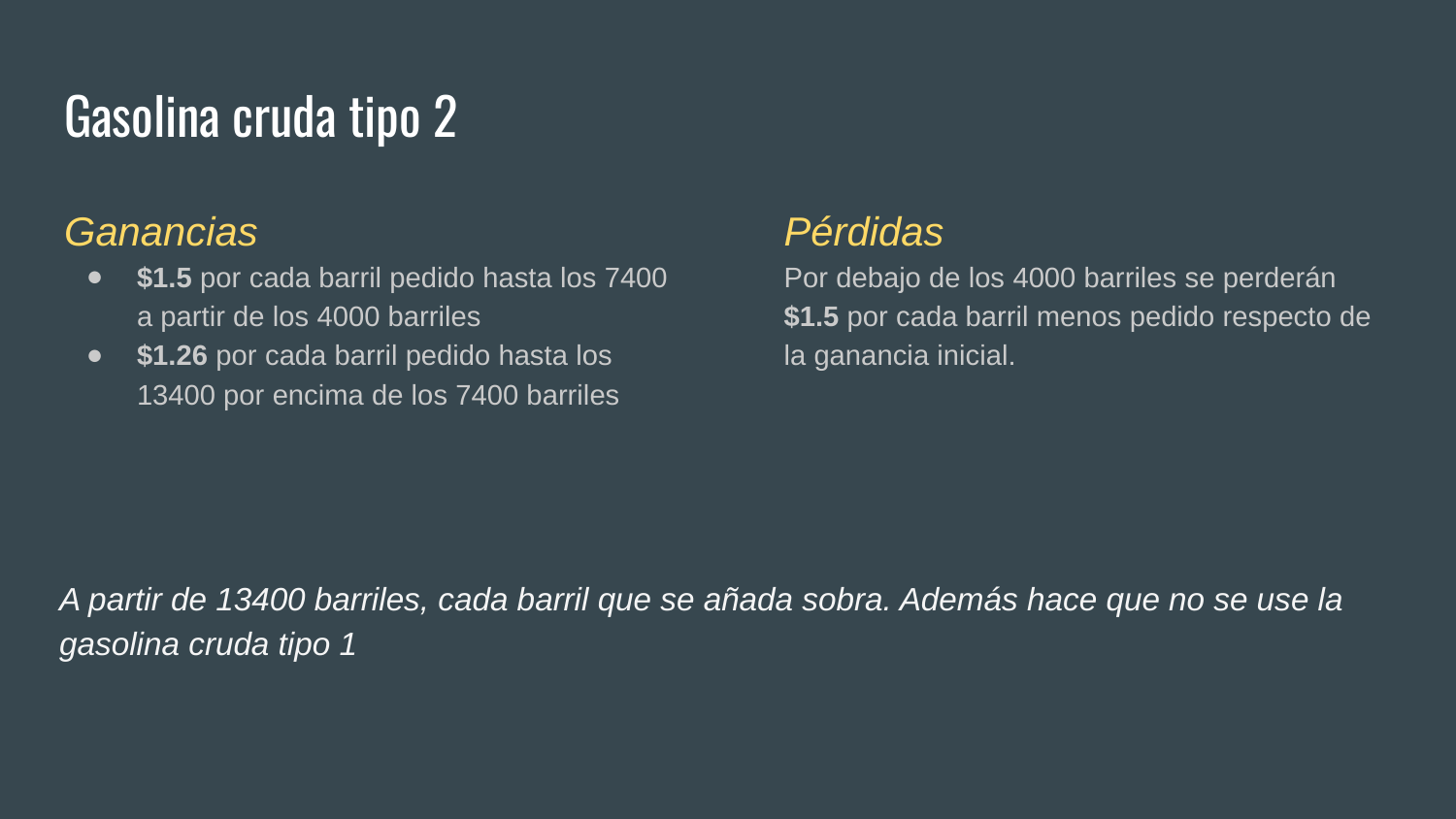

# Gasolina cruda tipo 2
Ganancias
$1.5 por cada barril pedido hasta los 7400 a partir de los 4000 barriles
$1.26 por cada barril pedido hasta los 13400 por encima de los 7400 barriles

Pérdidas
Por debajo de los 4000 barriles se perderán $1.5 por cada barril menos pedido respecto de la ganancia inicial.
A partir de 13400 barriles, cada barril que se añada sobra. Además hace que no se use la gasolina cruda tipo 1